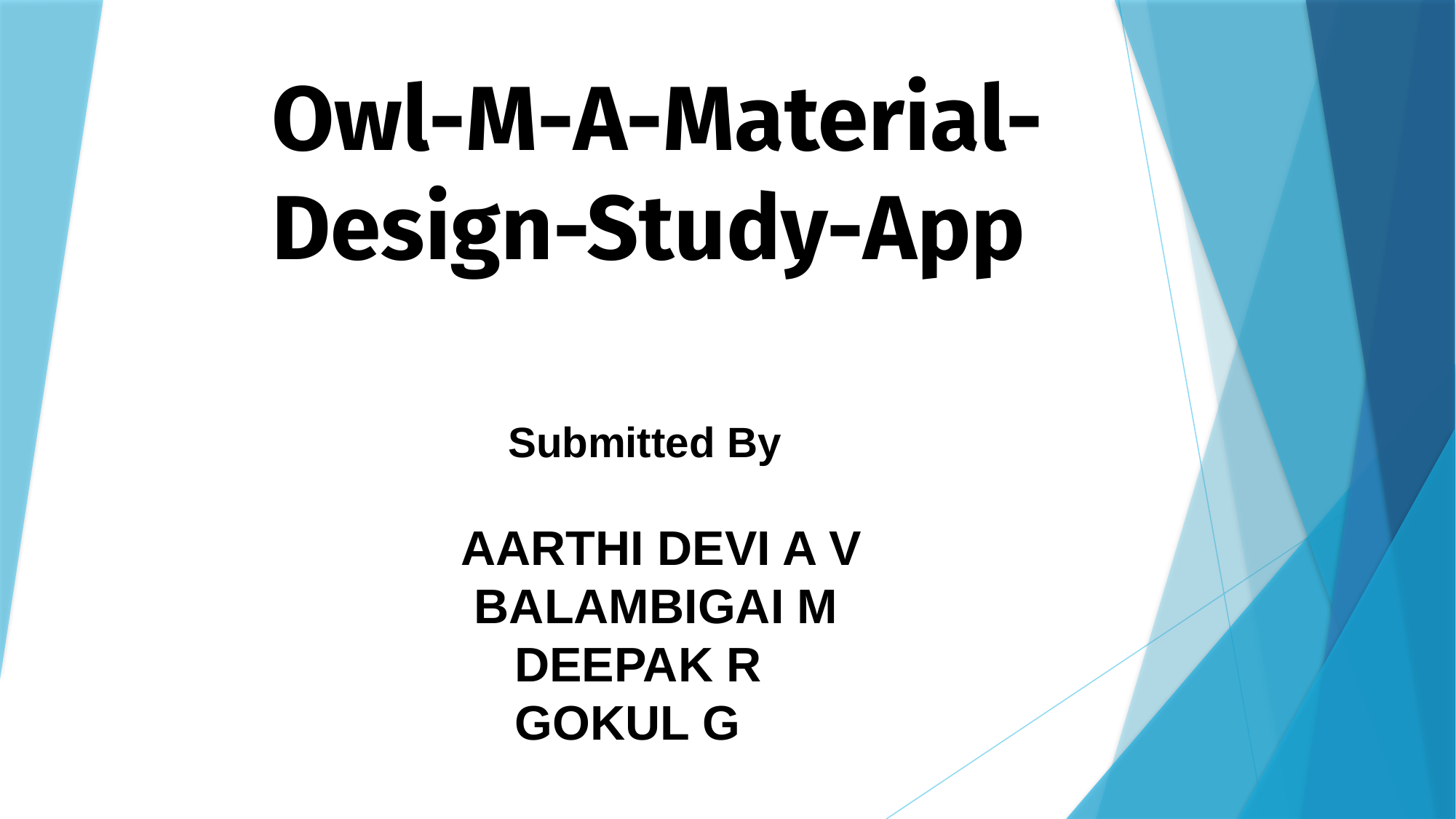

Owl-M-A-Material-Design-Study-App
    Submitted By

AARTHI DEVI A V
 BALAMBIGAI M
    DEEPAK R
    GOKUL G